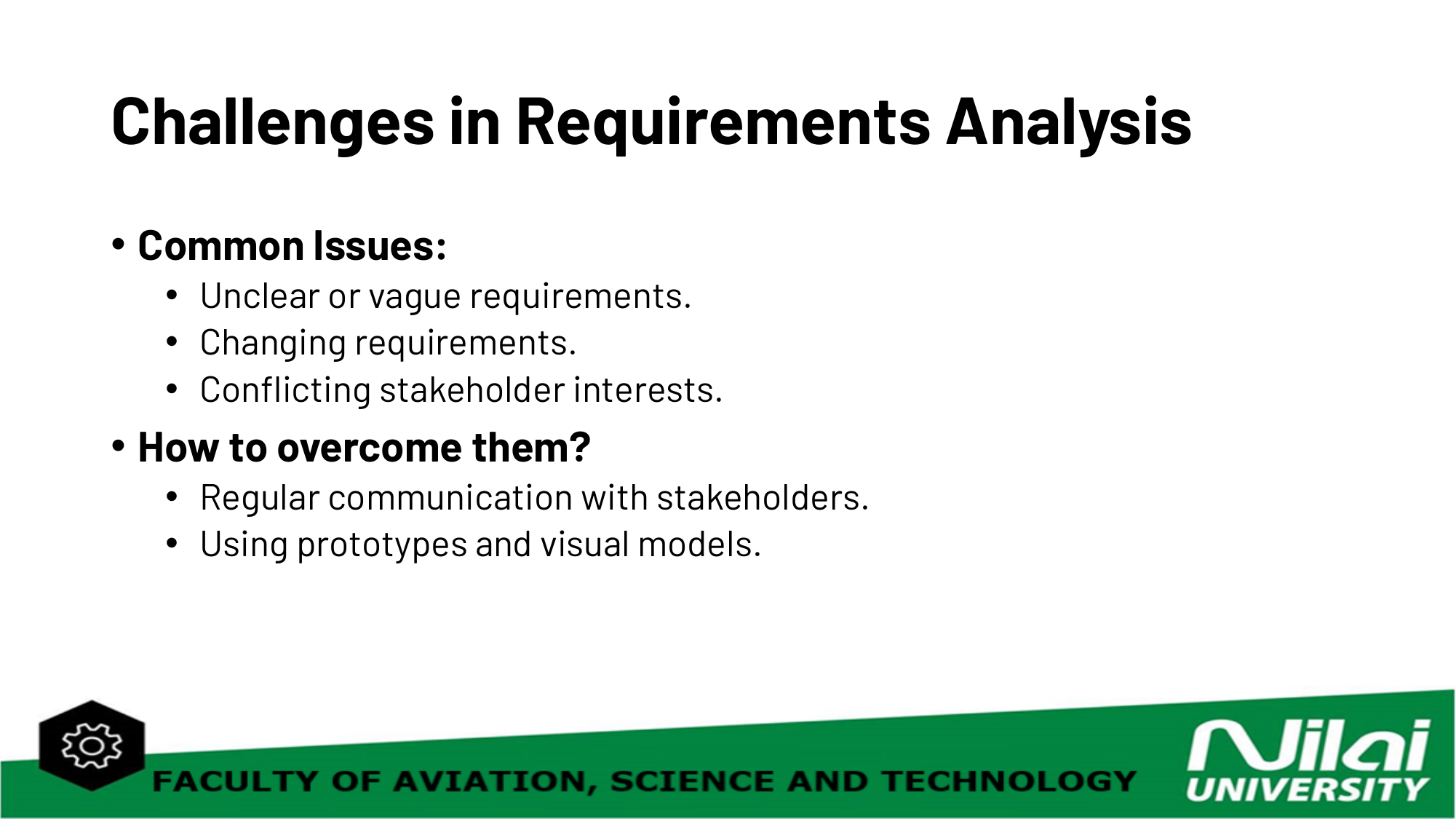

# Challenges in Requirements Analysis
Common Issues:
Unclear or vague requirements.
Changing requirements.
Conflicting stakeholder interests.
How to overcome them?
Regular communication with stakeholders.
Using prototypes and visual models.